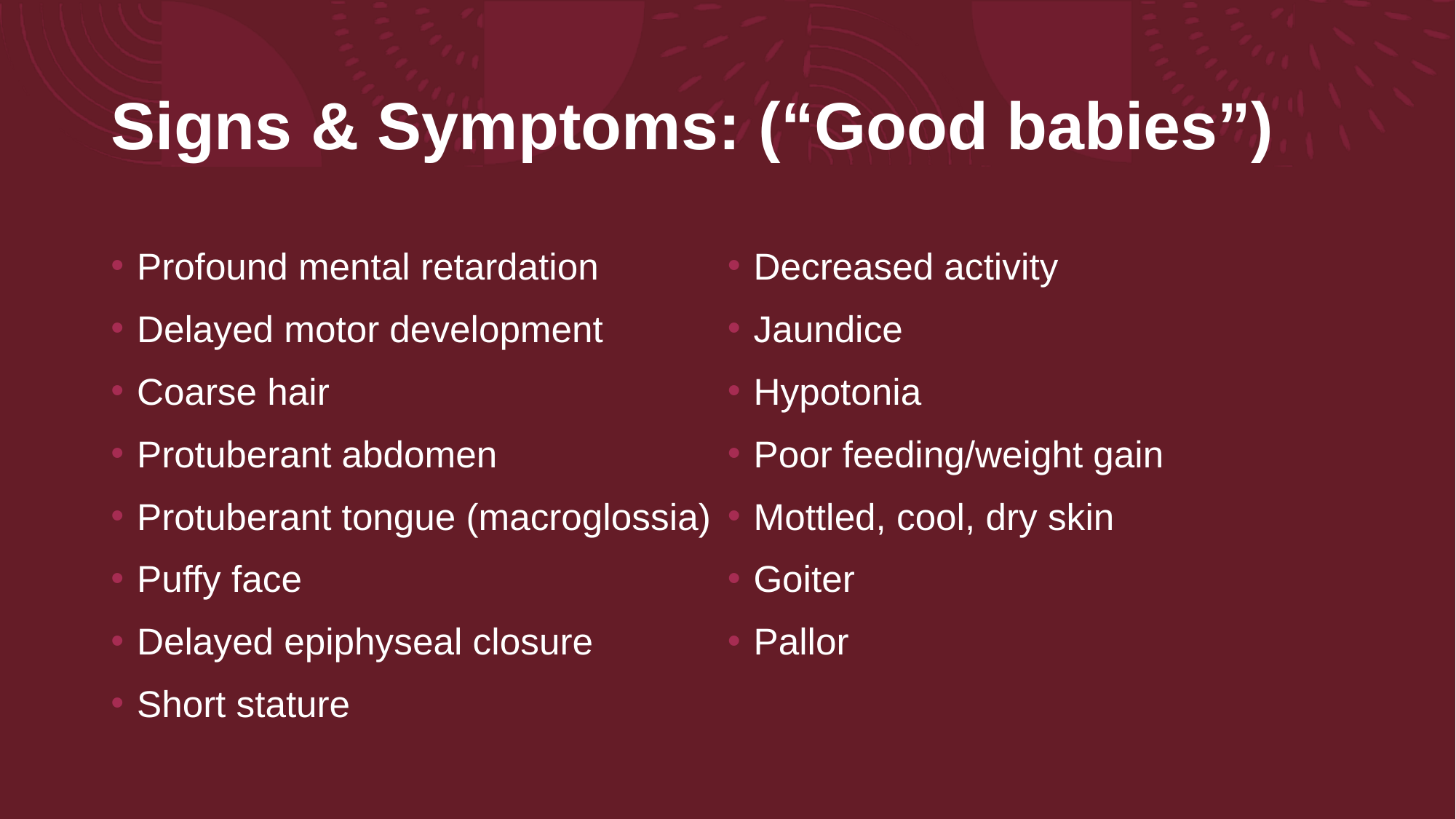

# Signs & Symptoms: (“Good babies”)
Profound mental retardation
Delayed motor development
Coarse hair
Protuberant abdomen
Protuberant tongue (macroglossia)
Puffy face
Delayed epiphyseal closure
Short stature
Decreased activity
Jaundice
Hypotonia
Poor feeding/weight gain
Mottled, cool, dry skin
Goiter
Pallor